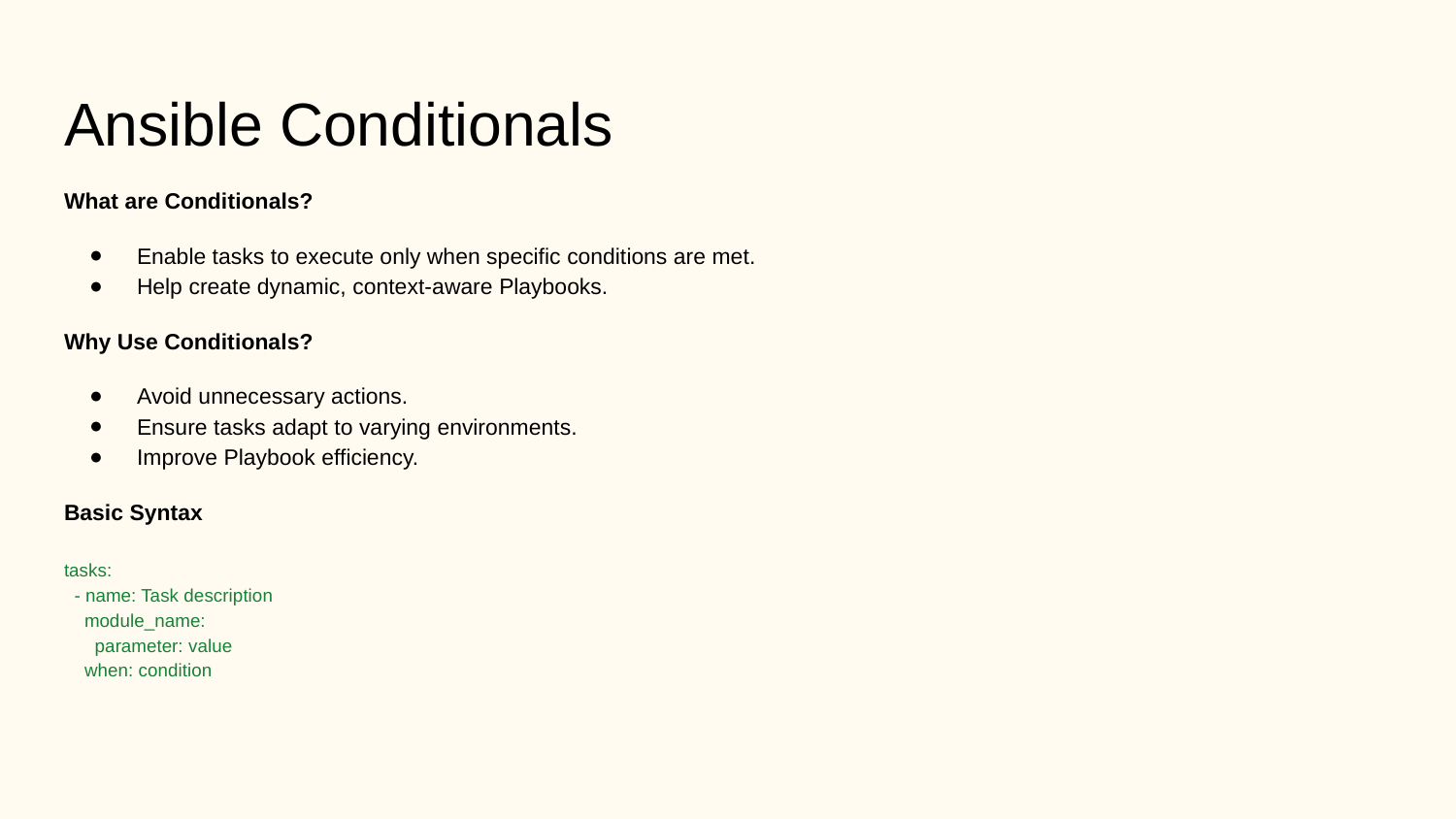

# Ansible Conditionals
What are Conditionals?
Enable tasks to execute only when specific conditions are met.
Help create dynamic, context-aware Playbooks.
Why Use Conditionals?
Avoid unnecessary actions.
Ensure tasks adapt to varying environments.
Improve Playbook efficiency.
Basic Syntax
tasks:
  - name: Task description
    module_name:
      parameter: value
    when: condition